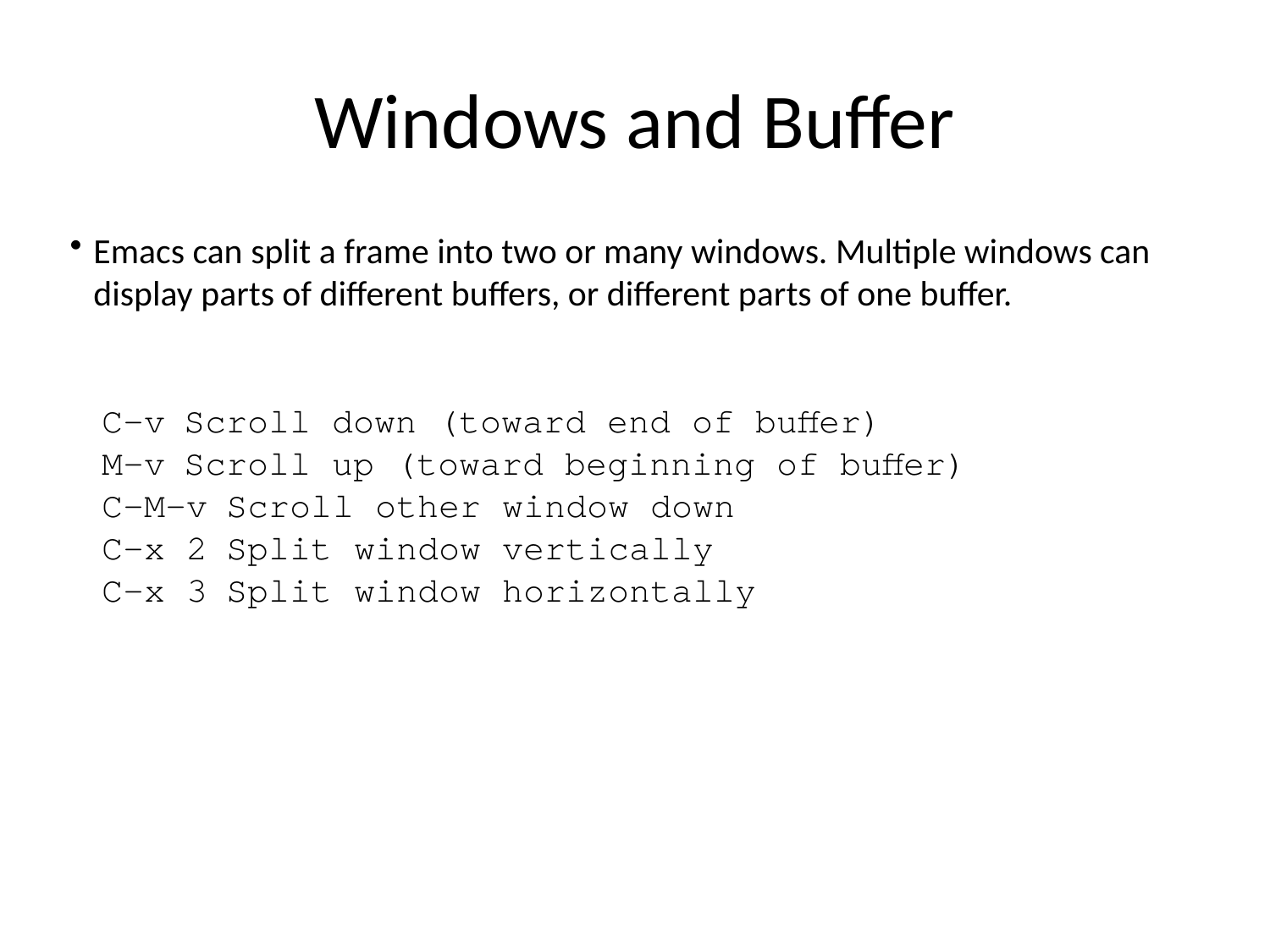

# Windows and Buffer
Emacs can split a frame into two or many windows. Multiple windows can display parts of different buffers, or different parts of one buffer.

C-v  Scroll down (toward end of buffer)
M-v  Scroll up (toward beginning of buffer)
C-M-v  Scroll other window down
C-x 2  Split window vertically
C-x 3  Split window horizontally